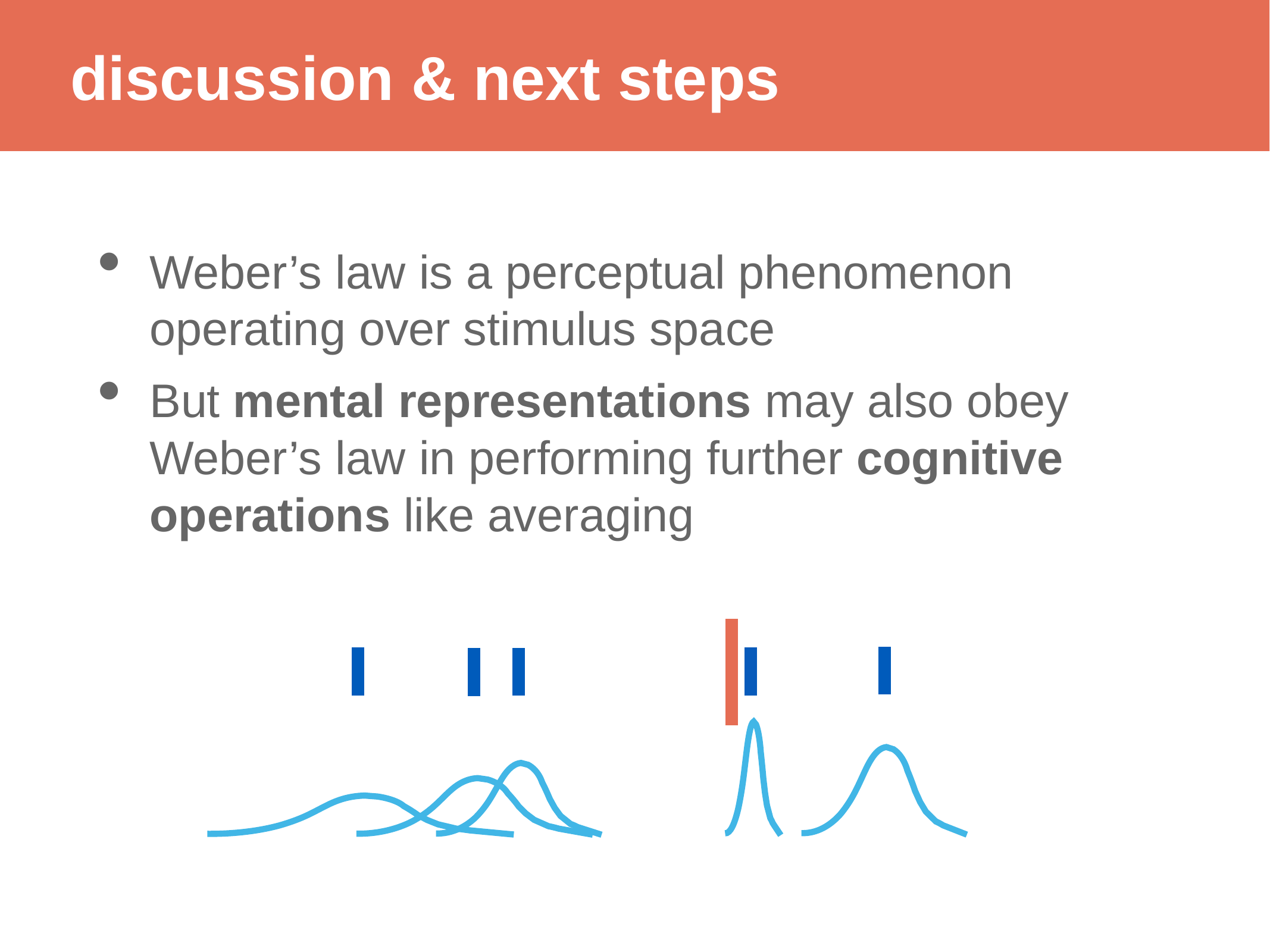

discussion & next steps
Weber’s law is a perceptual phenomenon operating over stimulus space
But mental representations may also obey Weber’s law in performing further cognitive operations like averaging